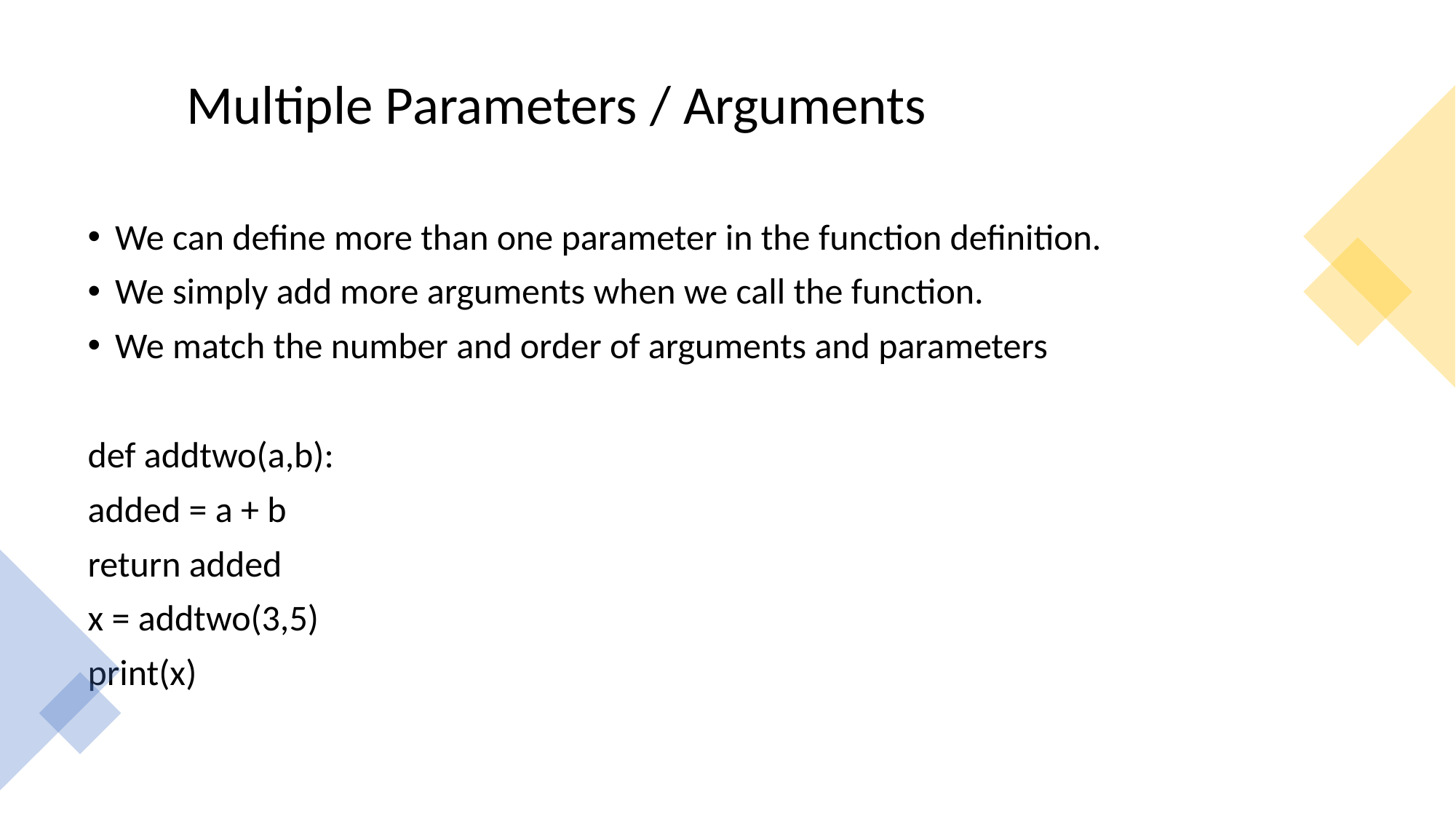

# Multiple Parameters / Arguments

We can define more than one parameter in the function definition.
We simply add more arguments when we call the function.
We match the number and order of arguments and parameters

def addtwo(a,b):
added = a + b
return added
x = addtwo(3,5)
print(x)